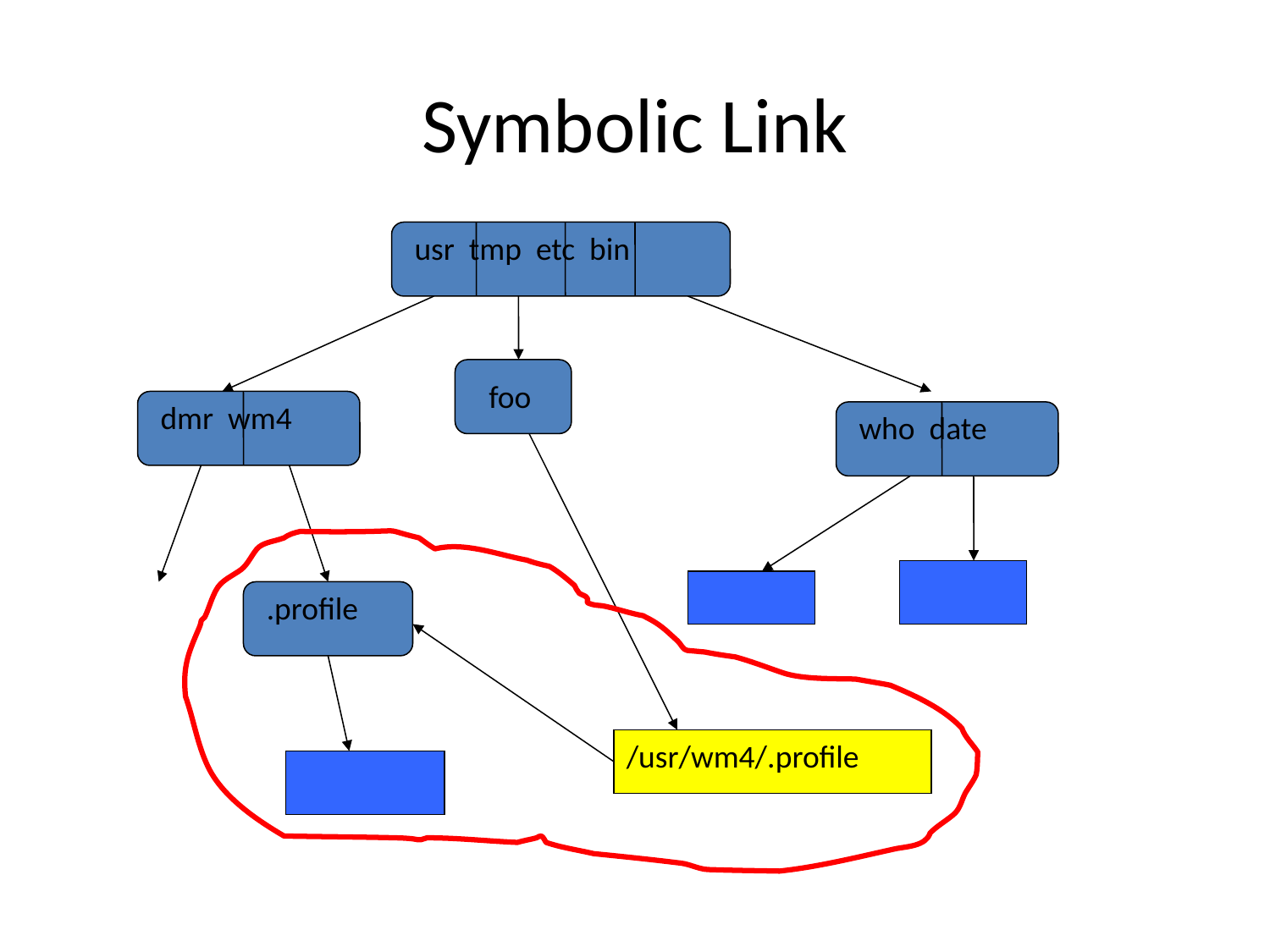

# Symbolic Link

usr  tmp  etc  bin

foo

dmr  wm4

who  date

.profile
etc

/usr/wm4/.profile